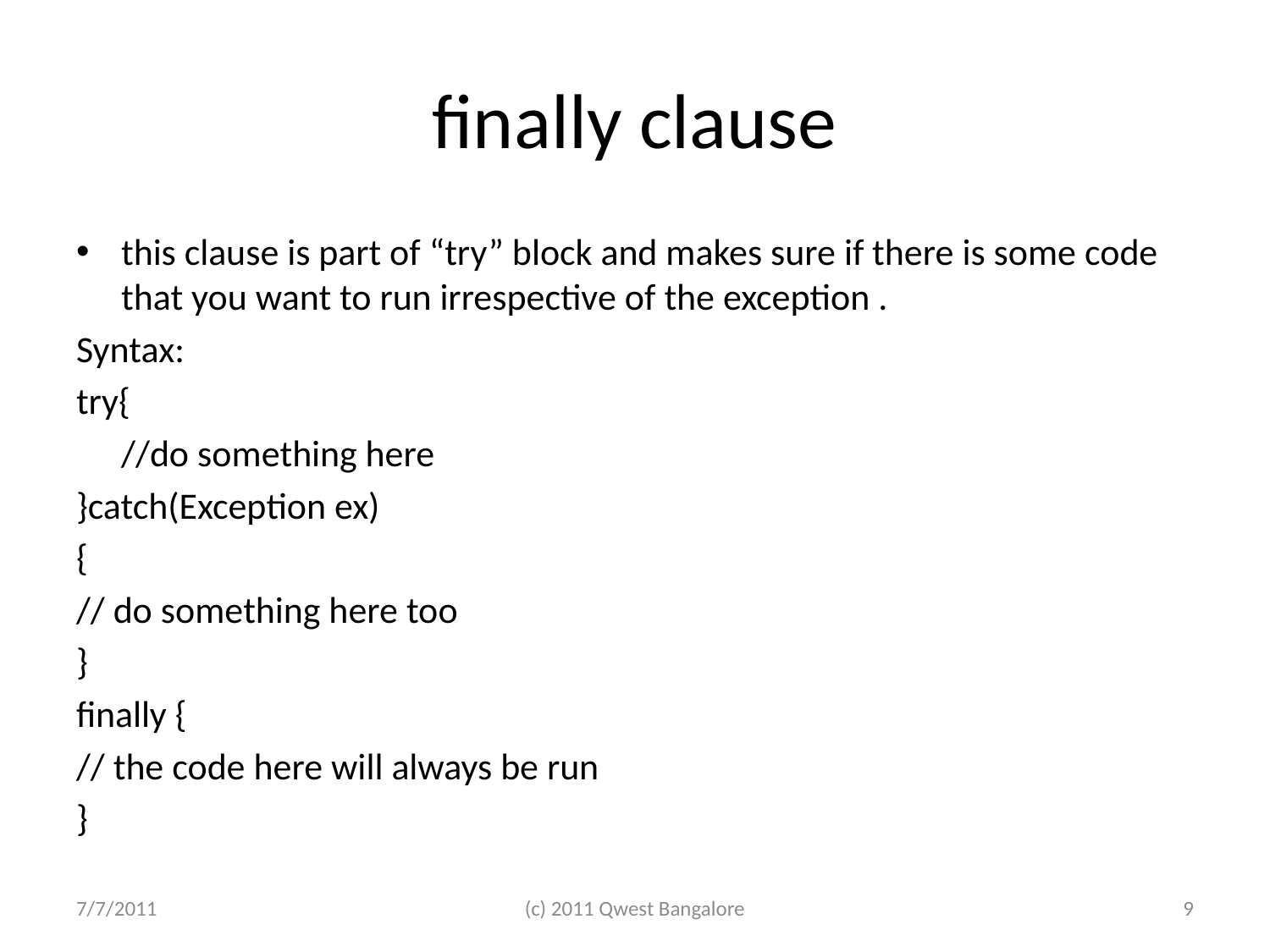

# finally clause
this clause is part of “try” block and makes sure if there is some code that you want to run irrespective of the exception .
Syntax:
try{
	//do something here
}catch(Exception ex)
{
// do something here too
}
finally {
// the code here will always be run
}
7/7/2011
(c) 2011 Qwest Bangalore
9